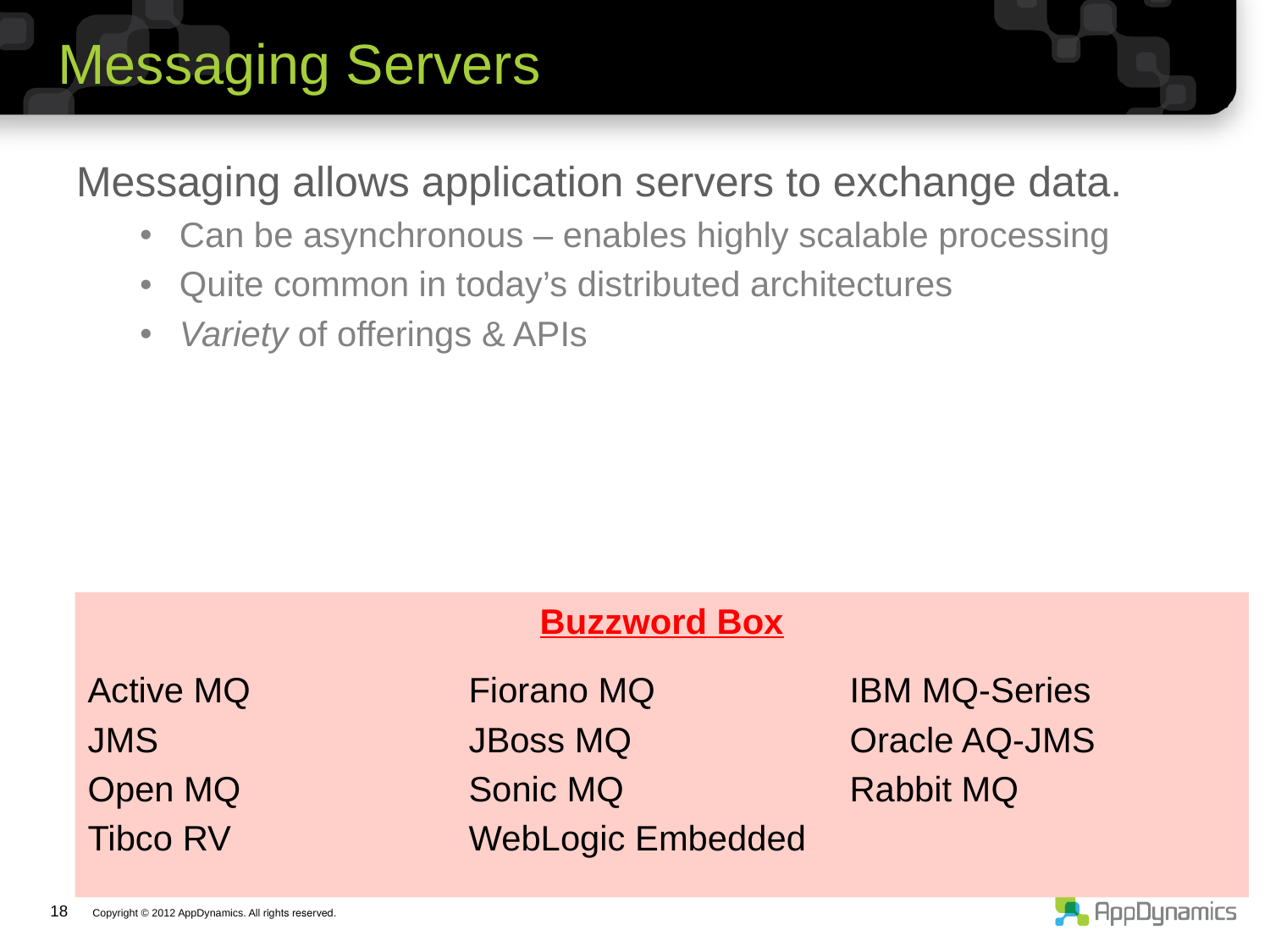

# Messaging Servers
Messaging allows application servers to exchange data.
Can be asynchronous – enables highly scalable processing
Quite common in today’s distributed architectures
Variety of offerings & APIs
Buzzword Box

Active MQ		Fiorano MQ		IBM MQ-Series
JMS			JBoss MQ		Oracle AQ-JMS
Open MQ		Sonic MQ		Rabbit MQ
Tibco RV		WebLogic Embedded
18      Copyright © 2012 AppDynamics. All rights reserved.